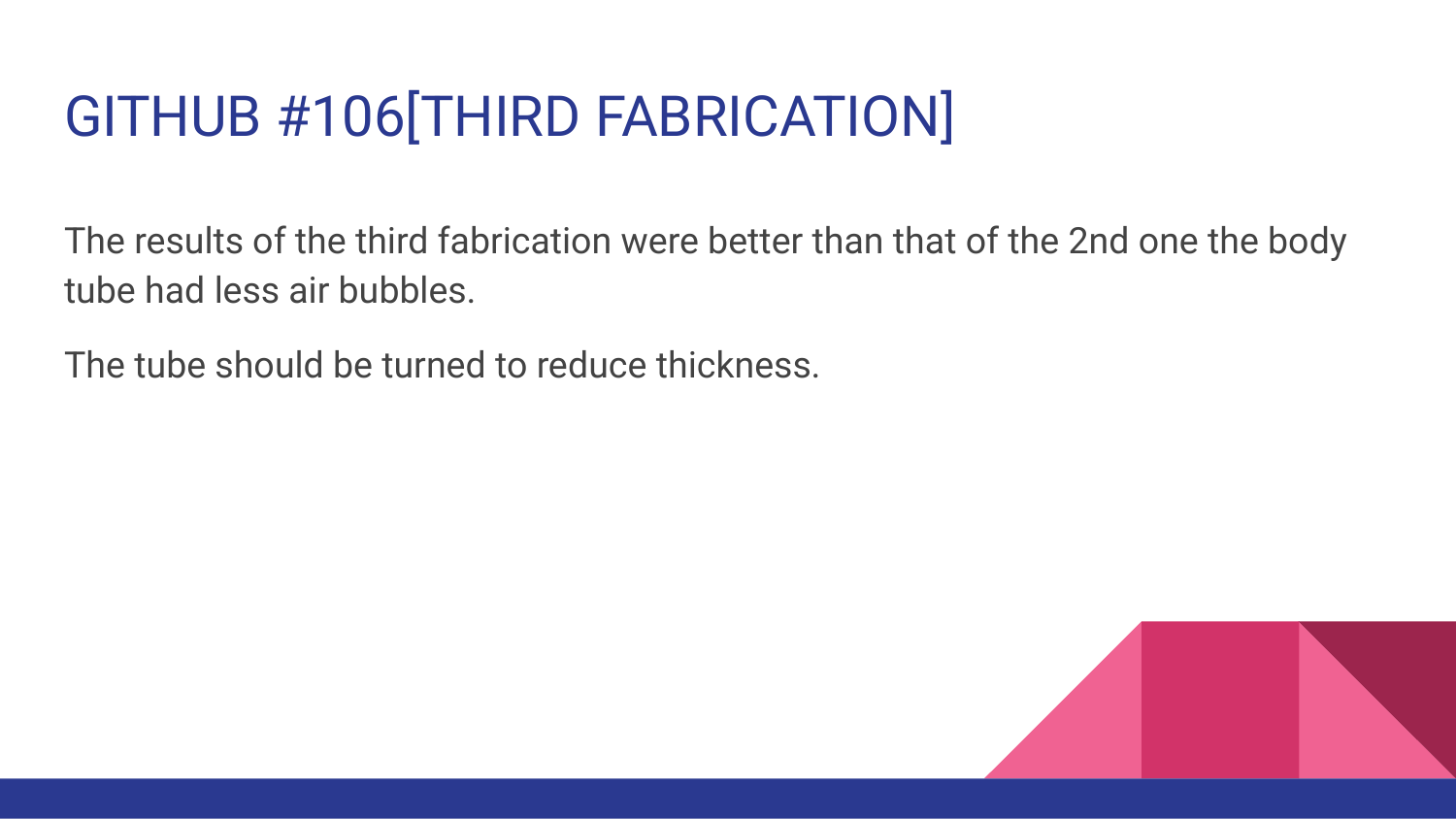

# GITHUB #106[THIRD FABRICATION]
The results of the third fabrication were better than that of the 2nd one the body tube had less air bubbles.
The tube should be turned to reduce thickness.